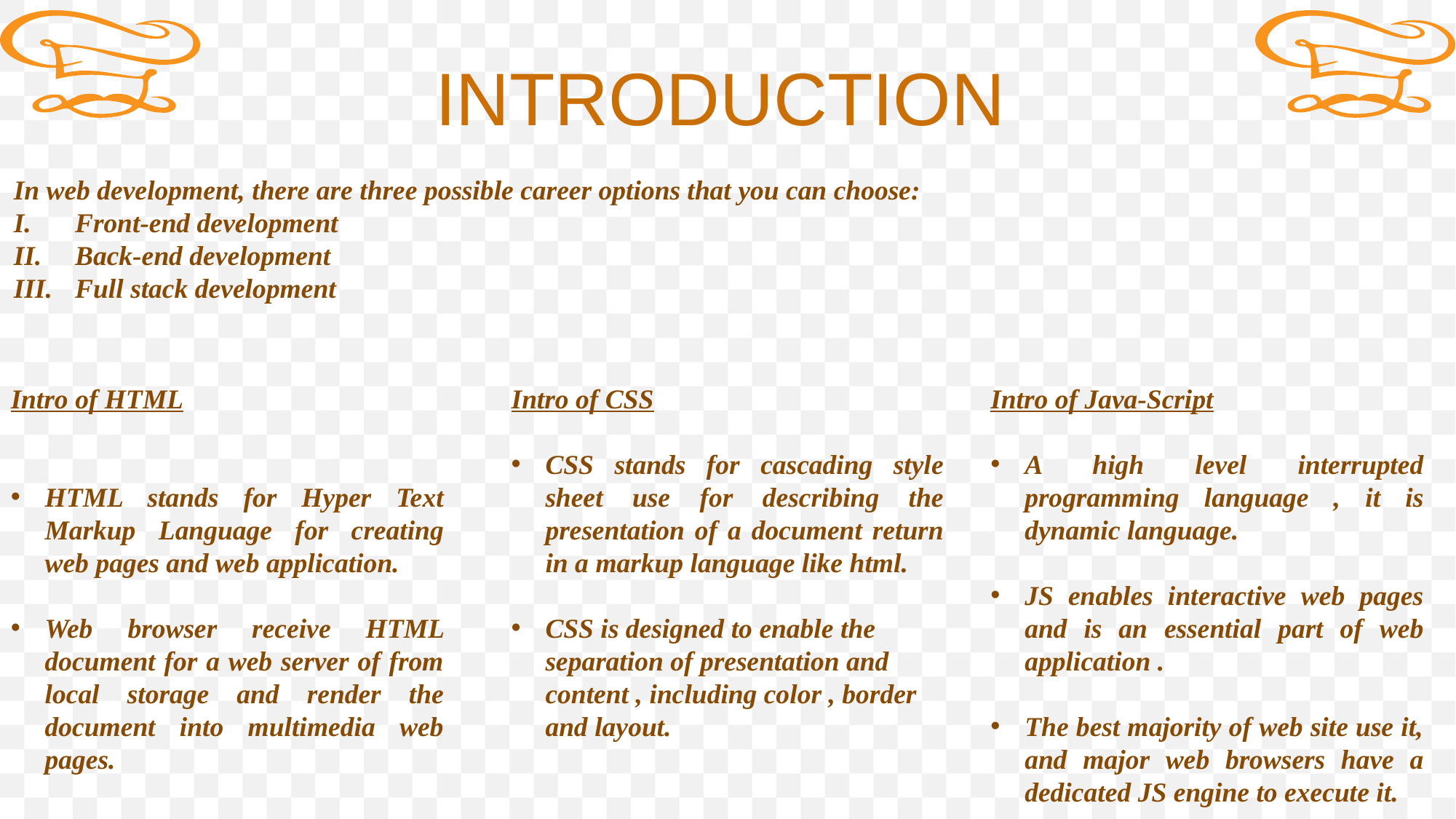

INTRODUCTION
In web development, there are three possible career options that you can choose:
Front-end development
Back-end development
Full stack development

Intro of HTML

HTML stands for Hyper Text Markup Language for creating web pages and web application.

Web browser receive HTML document for a web server of from local storage and render the document into multimedia web pages.

Intro of CSS

CSS stands for cascading style sheet use for describing the presentation of a document return in a markup language like html.

CSS is designed to enable the separation of presentation and content , including color , border and layout.
Intro of Java-Script

A high level interrupted programming language , it is dynamic language.

JS enables interactive web pages and is an essential part of web application .

The best majority of web site use it, and major web browsers have a dedicated JS engine to execute it.